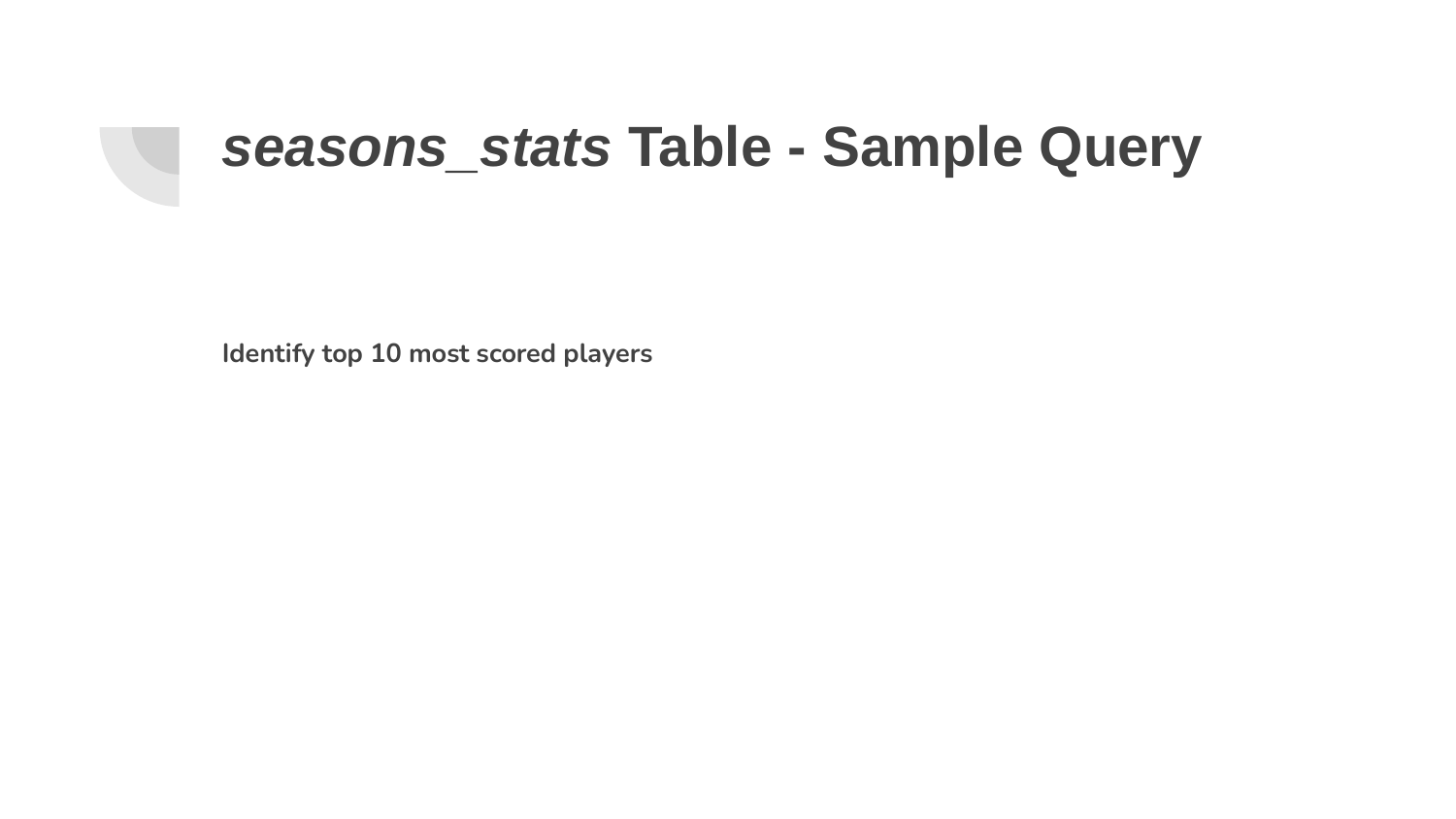

# seasons_stats Table - Sample Query
Identify top 10 most scored players